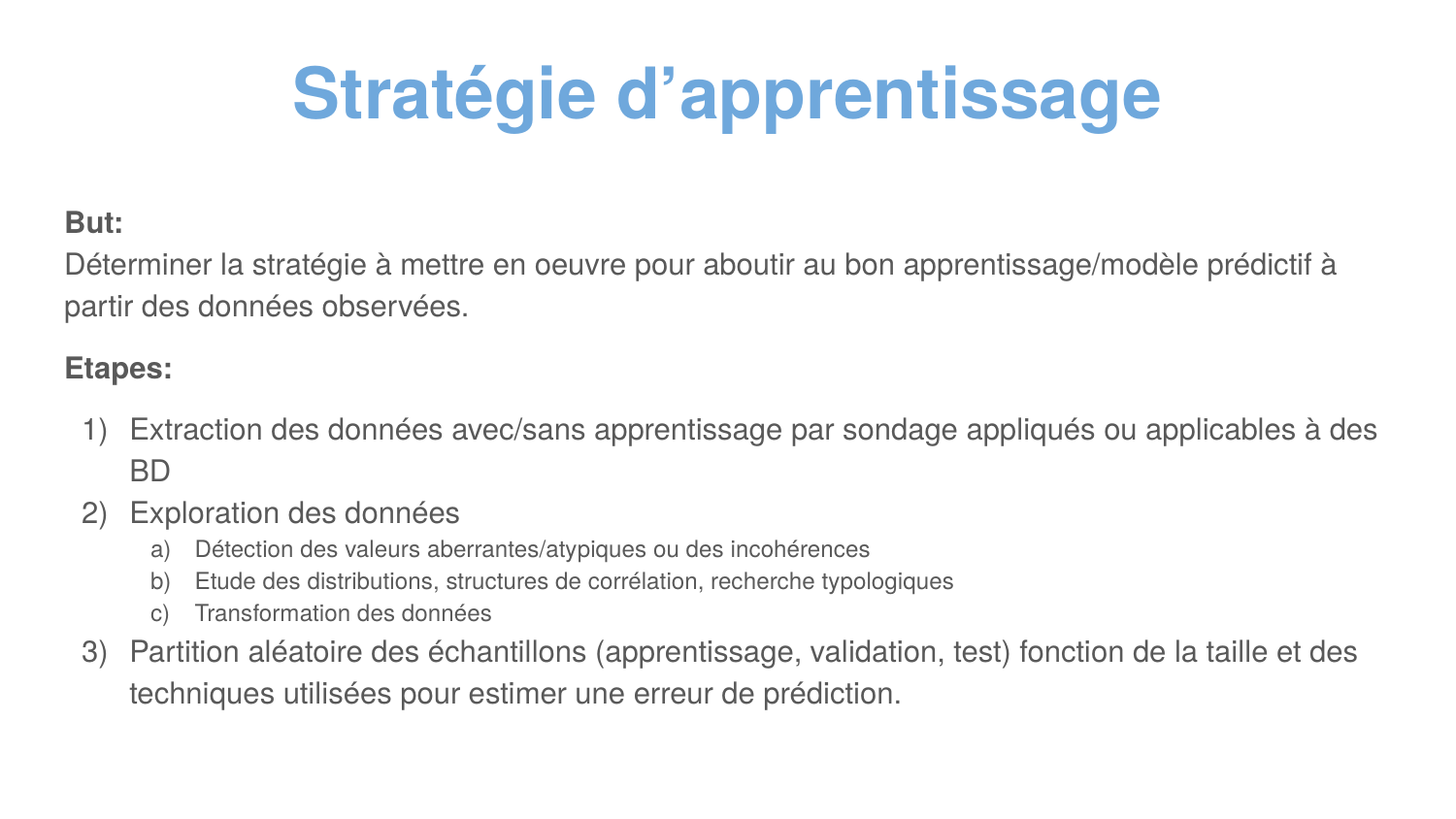

# Stratégie d’apprentissage
But:
Déterminer la stratégie à mettre en oeuvre pour aboutir au bon apprentissage/modèle prédictif à partir des données observées.
Etapes:
Extraction des données avec/sans apprentissage par sondage appliqués ou applicables à des BD
Exploration des données
Détection des valeurs aberrantes/atypiques ou des incohérences
Etude des distributions, structures de corrélation, recherche typologiques
Transformation des données
Partition aléatoire des échantillons (apprentissage, validation, test) fonction de la taille et des techniques utilisées pour estimer une erreur de prédiction.